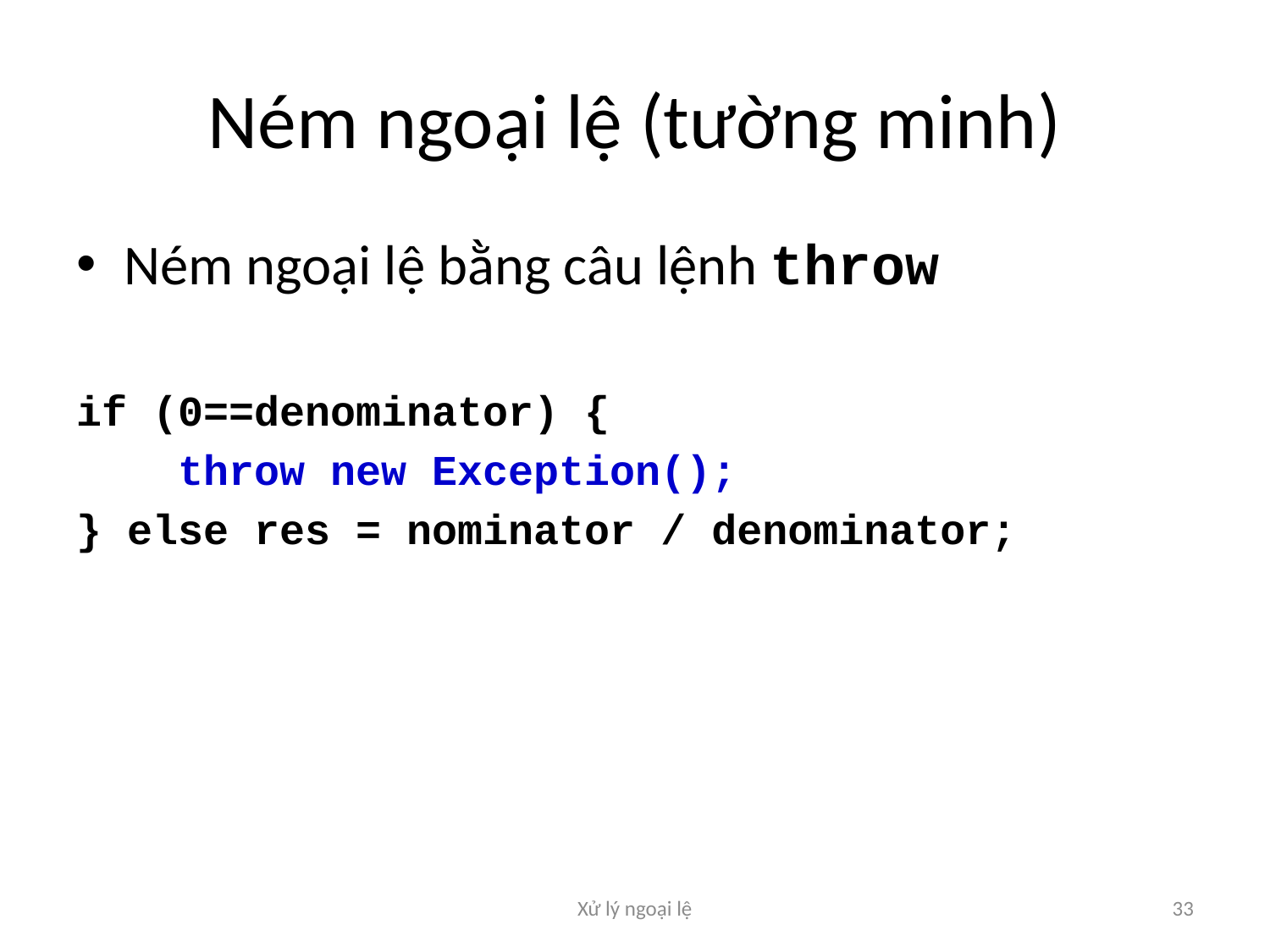

# Ném ngoại lệ (tường minh)
Ném ngoại lệ bằng câu lệnh throw

if (0==denominator) {
    throw new Exception();
} else res = nominator / denominator;

Xử lý ngoại lệ
33